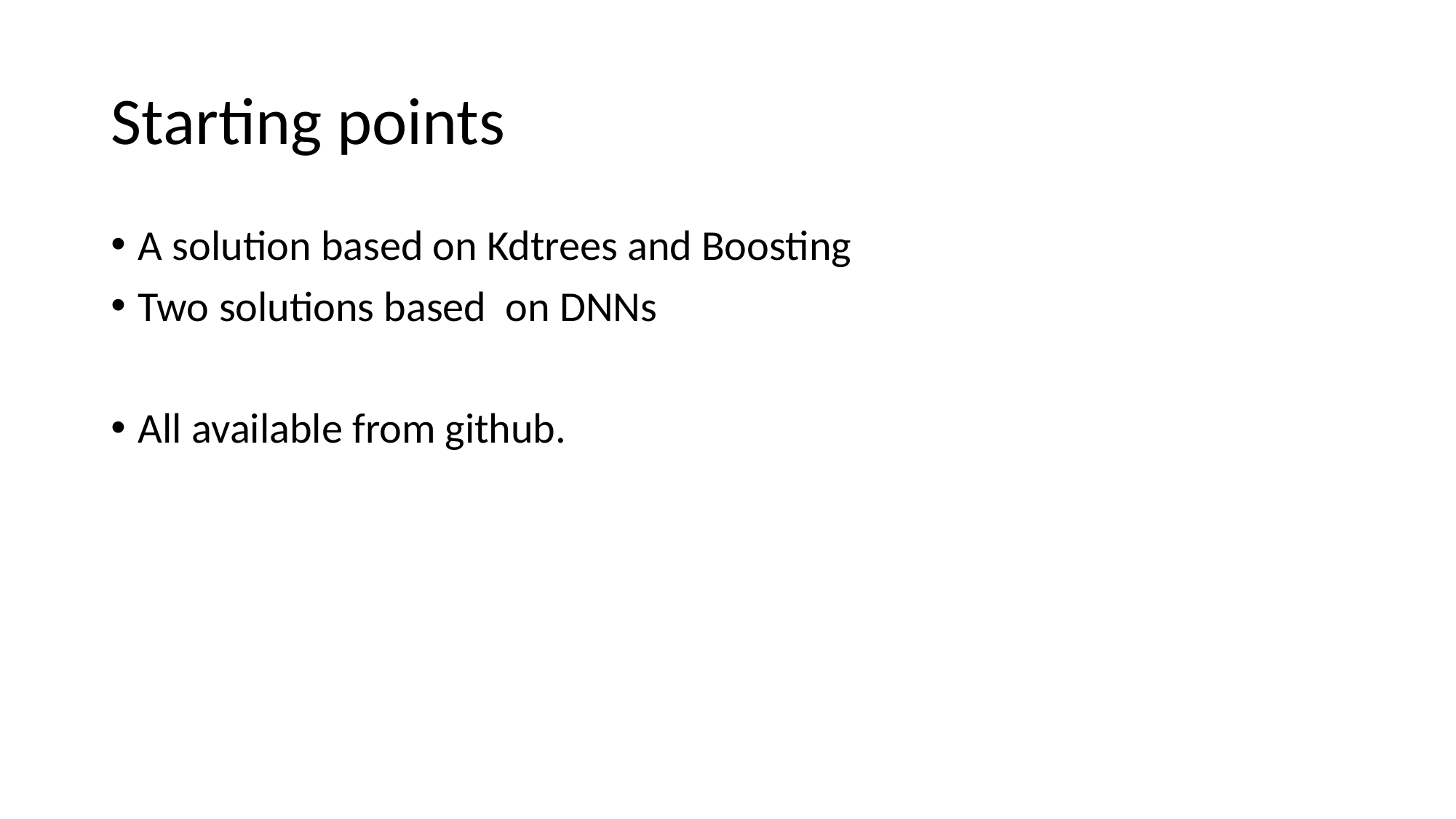

# Starting points
A solution based on Kdtrees and Boosting
Two solutions based  on DNNs

All available from github.